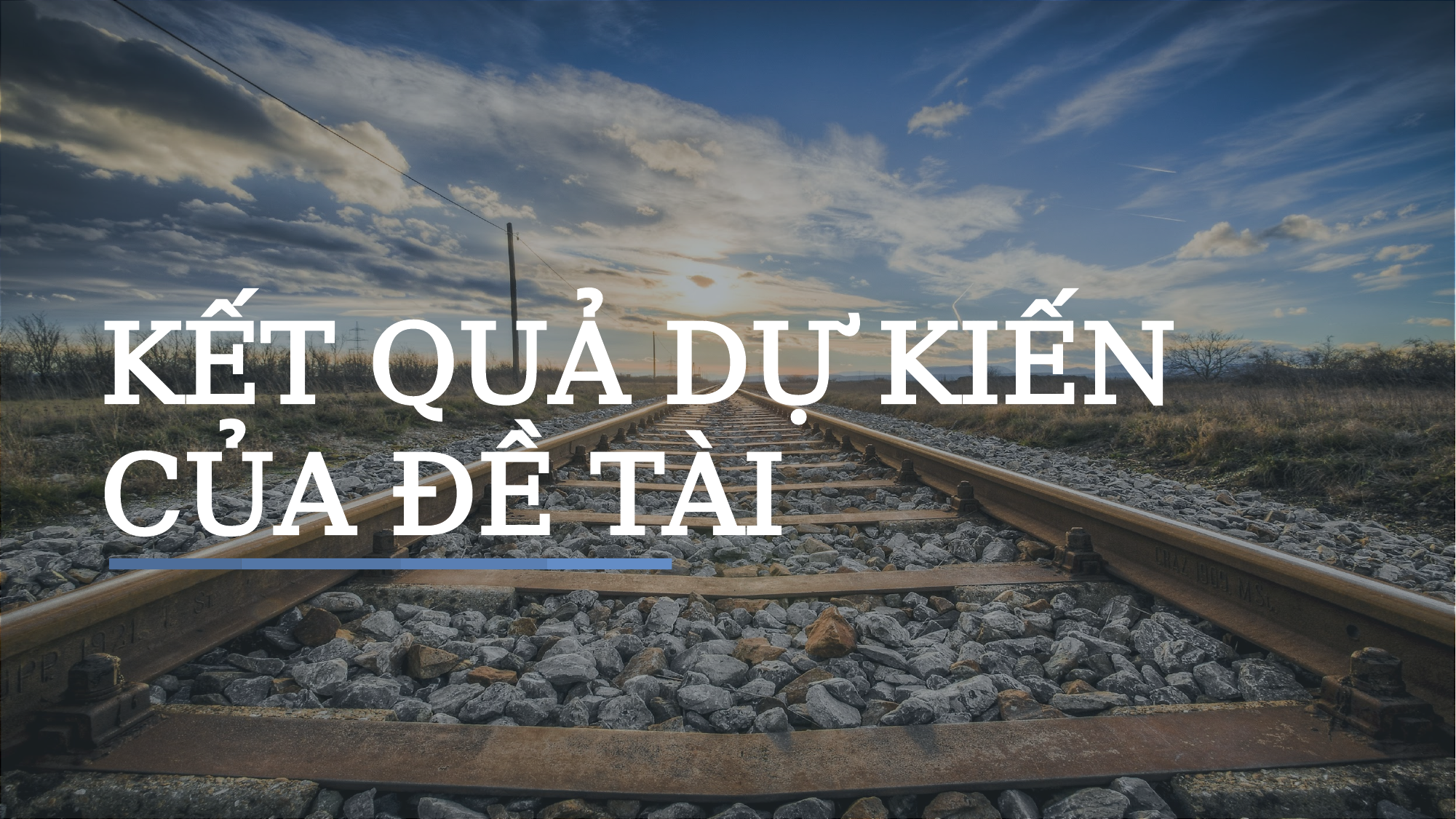

# KẾT QUẢ DỰ KIẾN CỦA ĐỀ TÀI